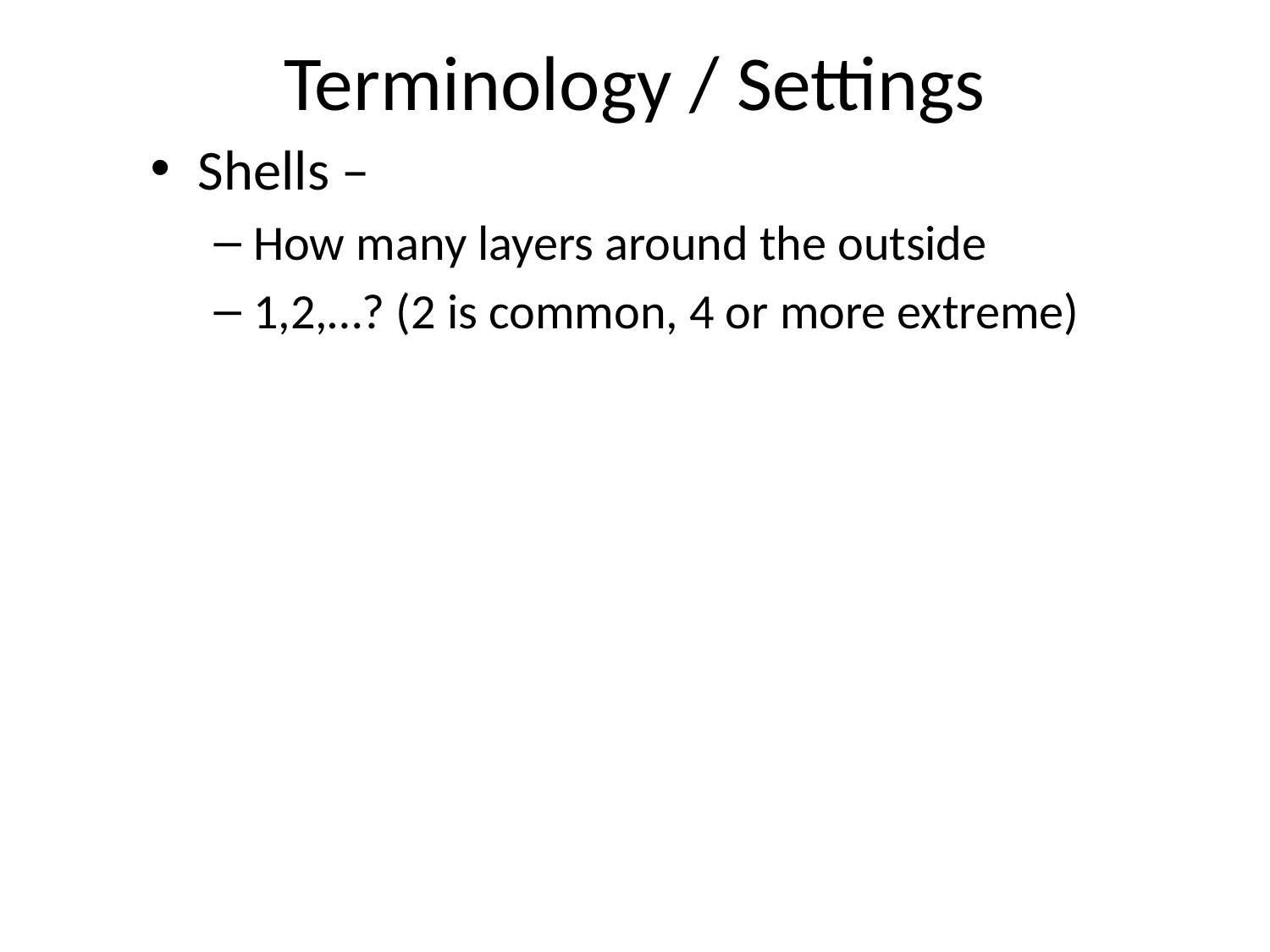

# Terminology / Settings
Shells –
How many layers around the outside
1,2,…? (2 is common, 4 or more extreme)